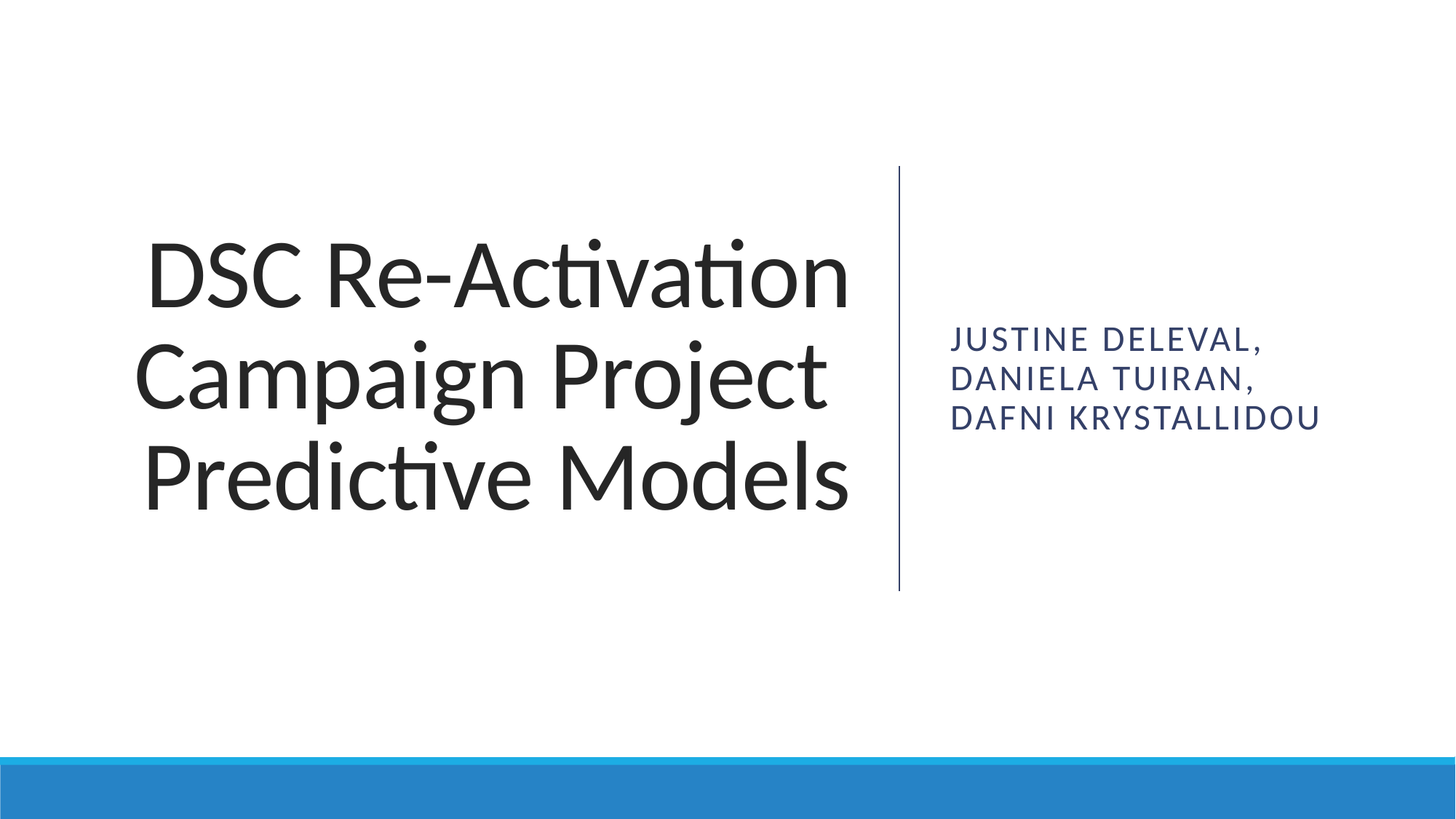

# DSC Re-Activation Campaign Project  Predictive Models
Justine Deleval, Daniela Tuiran, Dafni Krystallidou